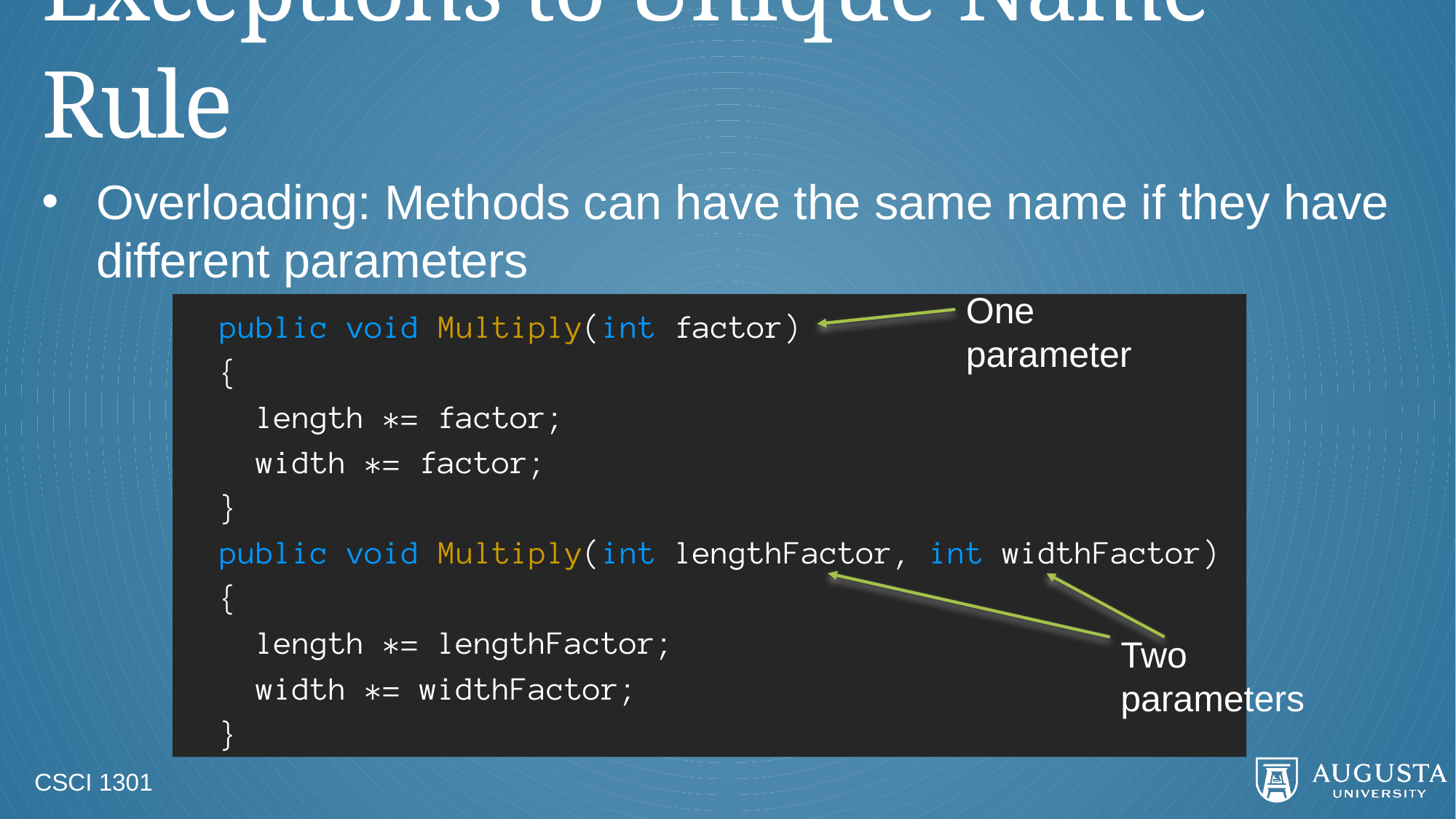

# Exceptions to Unique Name Rule
Overloading: Methods can have the same name if they have different parameters
One parameter
  public void Multiply(int factor)
  {
    length *= factor;
    width *= factor;
  }
  public void Multiply(int lengthFactor, int widthFactor)
  {
    length *= lengthFactor;
    width *= widthFactor;
  }
Two parameters
CSCI 1301